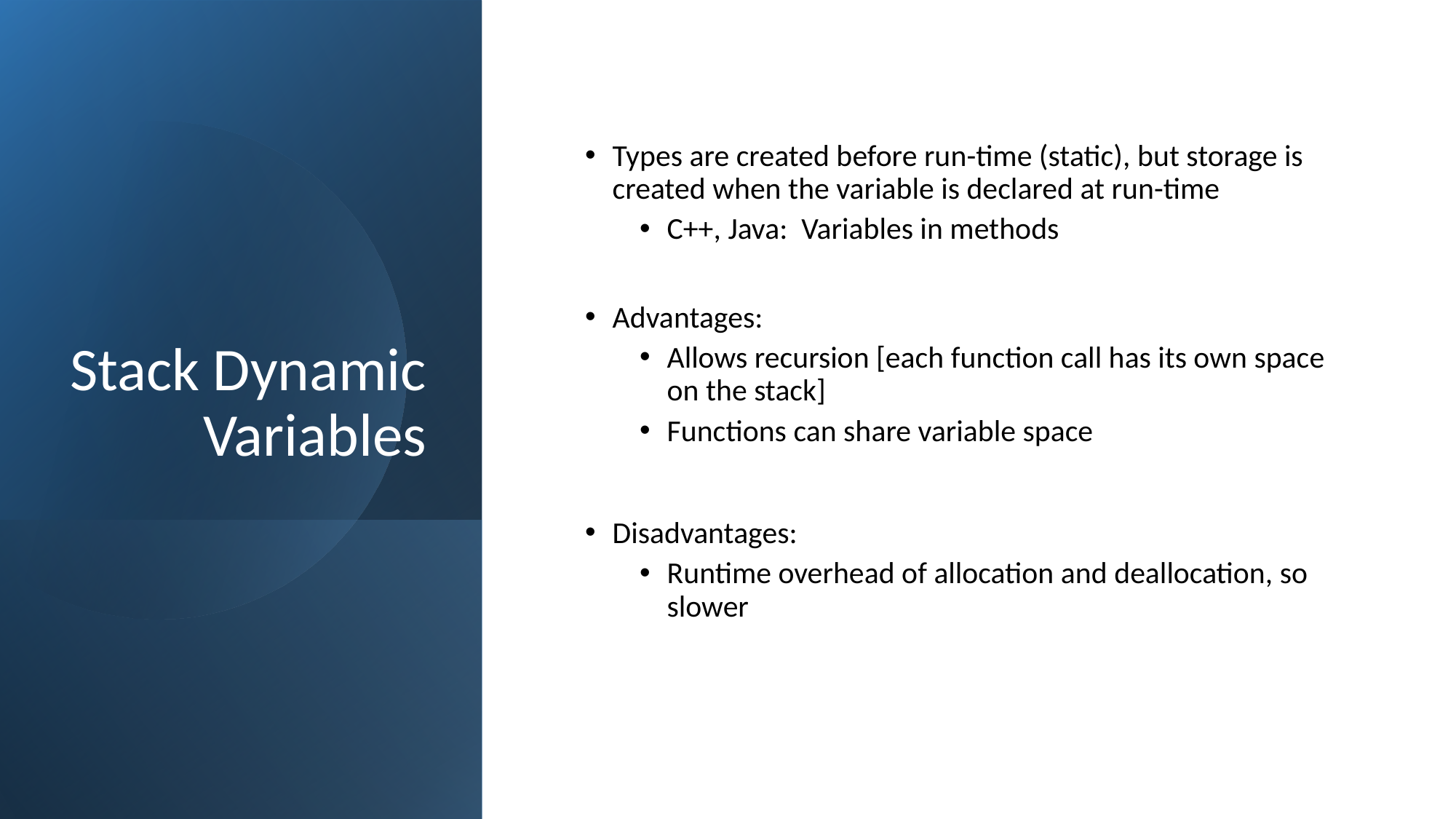

# Stack Dynamic Variables
Types are created before run-time (static), but storage is created when the variable is declared at run-time
C++, Java:  Variables in methods

Advantages:
Allows recursion [each function call has its own space on the stack]
Functions can share variable space

Disadvantages:
Runtime overhead of allocation and deallocation, so slower